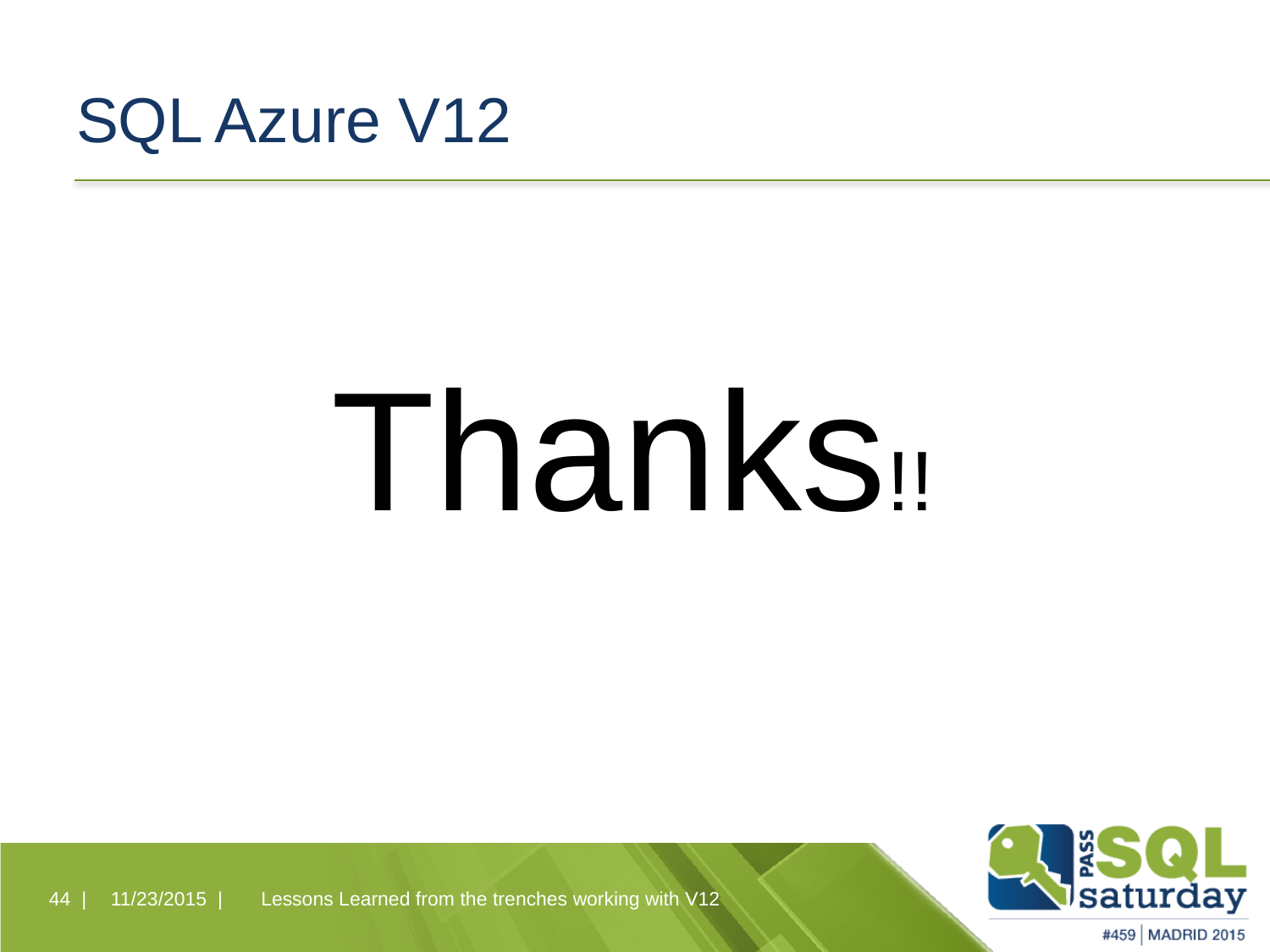

# SQL Azure V12
Thanks!!
44  |
11/23/2015  |
Lessons Learned from the trenches working with V12